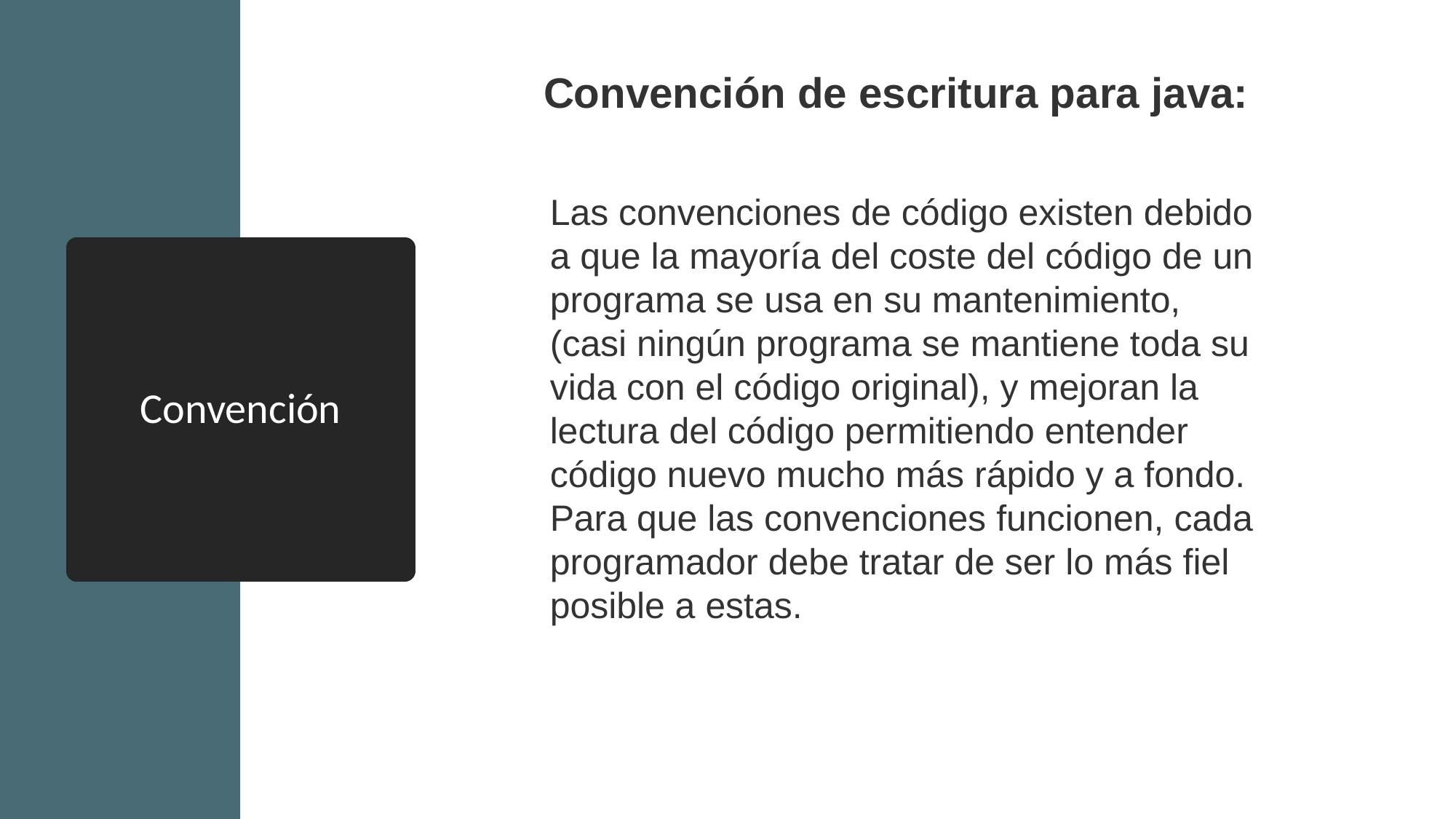

Convención de escritura para java:
Las convenciones de código existen debido a que la mayoría del coste del código de un programa se usa en su mantenimiento, (casi ningún programa se mantiene toda su vida con el código original), y mejoran la lectura del código permitiendo entender código nuevo mucho más rápido y a fondo.
Para que las convenciones funcionen, cada programador debe tratar de ser lo más fiel posible a estas.
# Convención